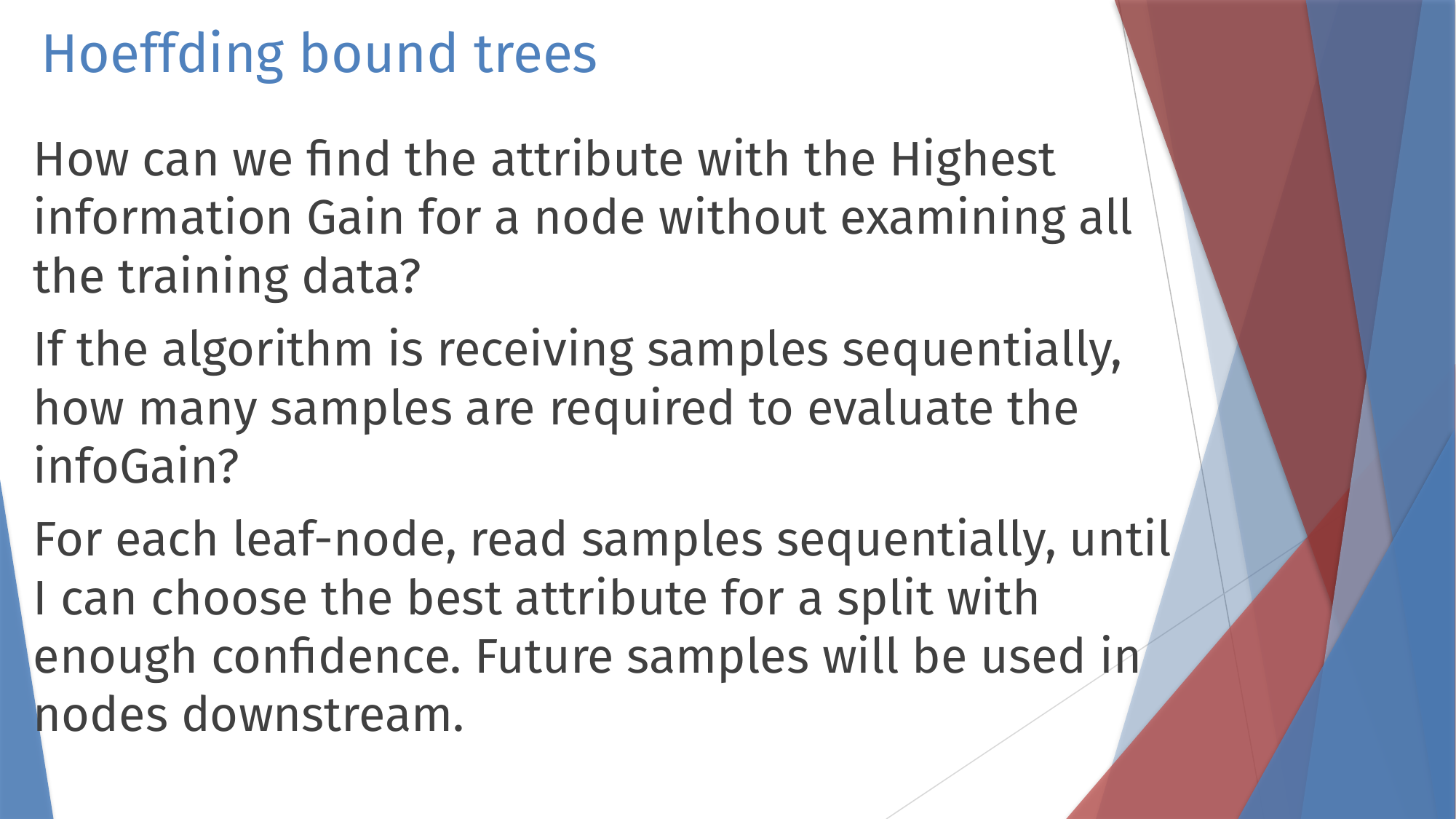

# Hoeffding bound trees

How can we find the attribute with the Highest information Gain for a node without examining all the training data?
If the algorithm is receiving samples sequentially, how many samples are required to evaluate the infoGain?
For each leaf-node, read samples sequentially, until I can choose the best attribute for a split with enough confidence. Future samples will be used in nodes downstream.